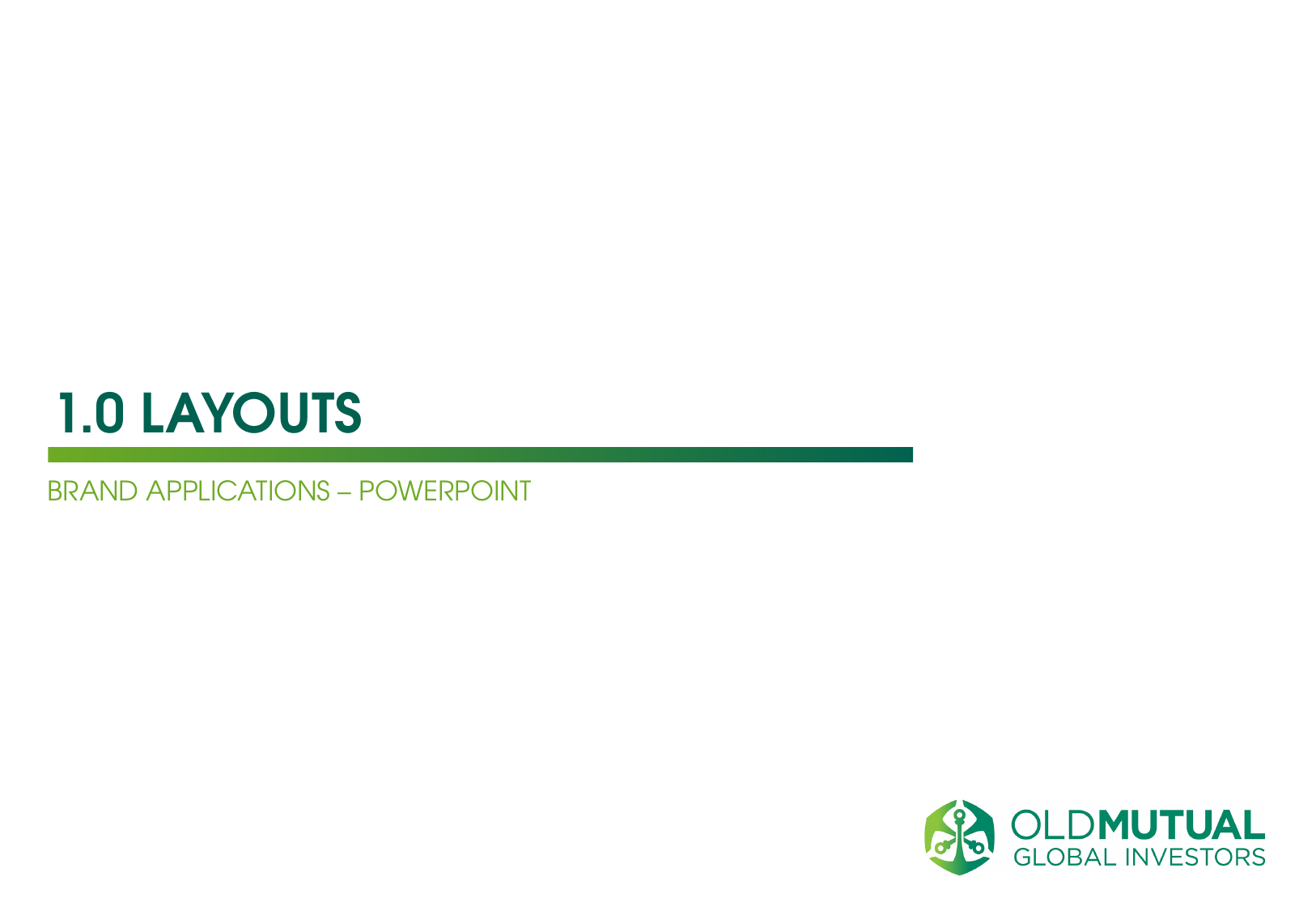

1.0 layouts
1
Brand applications – powerpoint
#